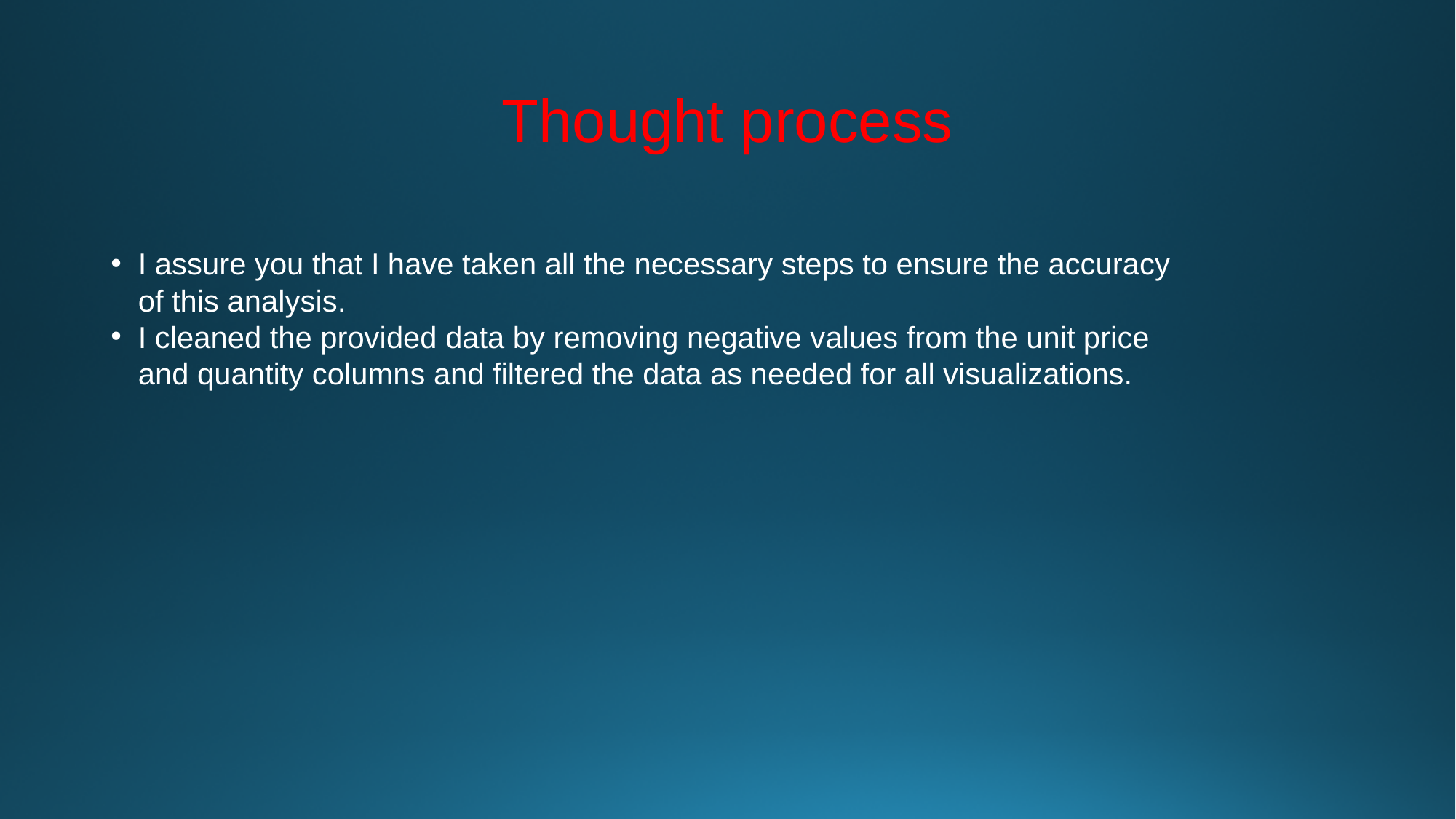

# Thought process
I assure you that I have taken all the necessary steps to ensure the accuracy of this analysis.
I cleaned the provided data by removing negative values from the unit price and quantity columns and filtered the data as needed for all visualizations.